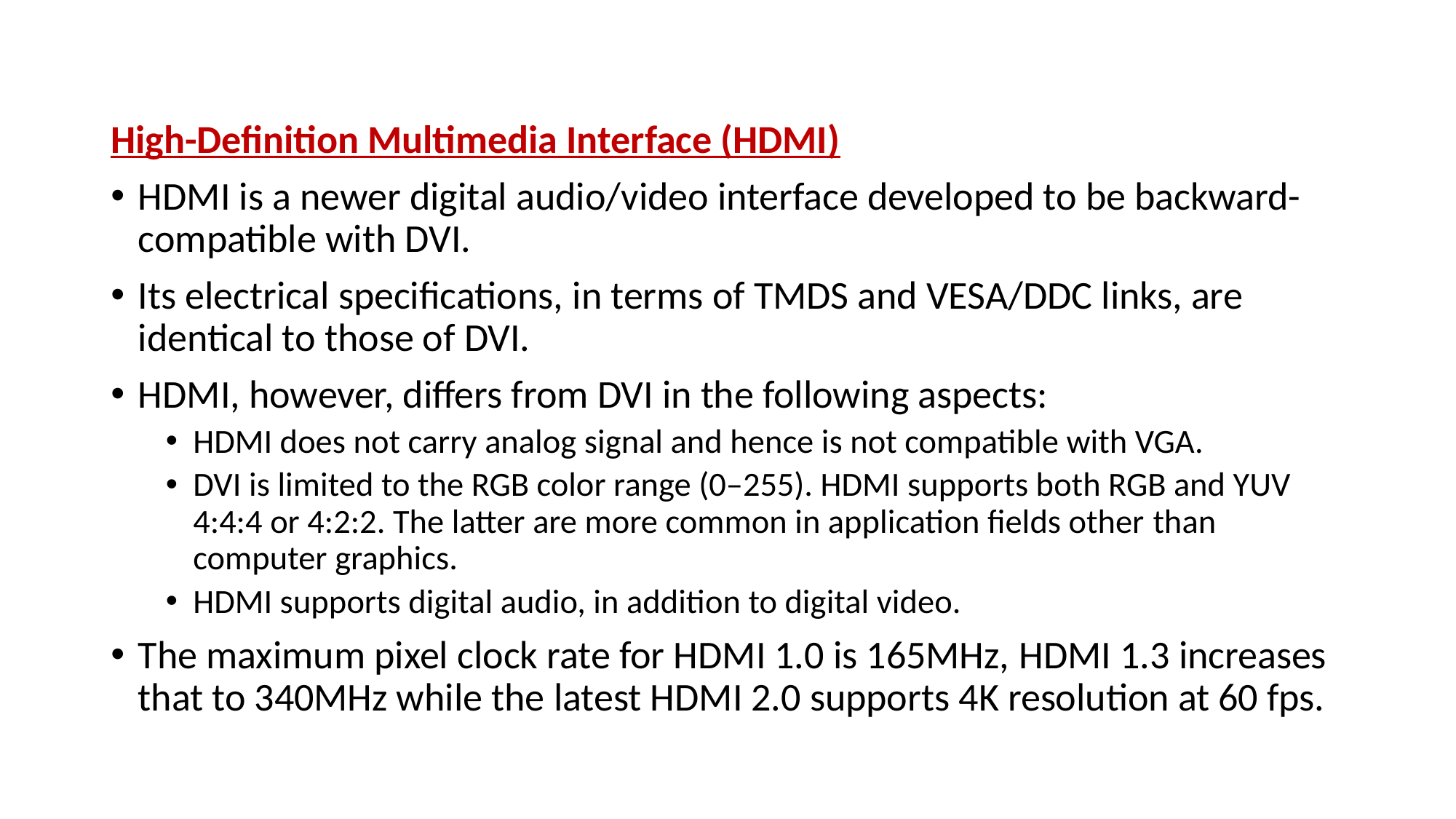

High-Definition Multimedia Interface (HDMI)
HDMI is a newer digital audio/video interface developed to be backward-compatible with DVI.
Its electrical specifications, in terms of TMDS and VESA/DDC links, are identical to those of DVI.
HDMI, however, differs from DVI in the following aspects:
HDMI does not carry analog signal and hence is not compatible with VGA.
DVI is limited to the RGB color range (0–255). HDMI supports both RGB and YUV 4:4:4 or 4:2:2. The latter are more common in application fields other than computer graphics.
HDMI supports digital audio, in addition to digital video.
The maximum pixel clock rate for HDMI 1.0 is 165MHz, HDMI 1.3 increases that to 340MHz while the latest HDMI 2.0 supports 4K resolution at 60 fps.